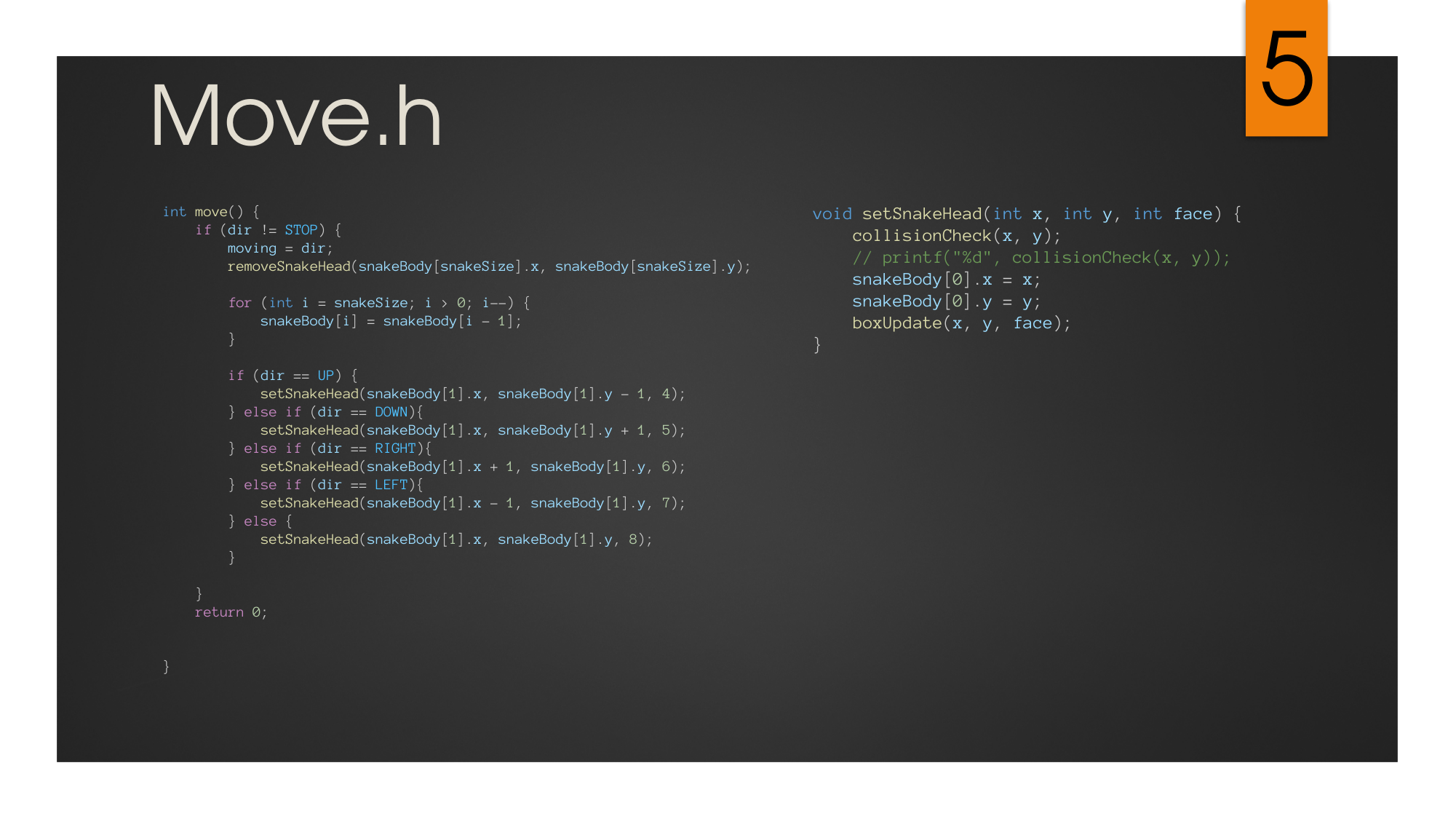

5
# Move.h
int move() {
    if (dir != STOP) {
        moving = dir;
        removeSnakeHead(snakeBody[snakeSize].x, snakeBody[snakeSize].y);

        for (int i = snakeSize; i > 0; i--) {
            snakeBody[i] = snakeBody[i - 1];
        }
        if (dir == UP) {
            setSnakeHead(snakeBody[1].x, snakeBody[1].y - 1, 4);
        } else if (dir == DOWN){
            setSnakeHead(snakeBody[1].x, snakeBody[1].y + 1, 5);
        } else if (dir == RIGHT){
            setSnakeHead(snakeBody[1].x + 1, snakeBody[1].y, 6);
        } else if (dir == LEFT){
            setSnakeHead(snakeBody[1].x - 1, snakeBody[1].y, 7);
        } else {
            setSnakeHead(snakeBody[1].x, snakeBody[1].y, 8);
        }

    }
    return 0;
}
void setSnakeHead(int x, int y, int face) {
    collisionCheck(x, y);
    // printf("%d", collisionCheck(x, y));
    snakeBody[0].x = x;
    snakeBody[0].y = y;
    boxUpdate(x, y, face);
}